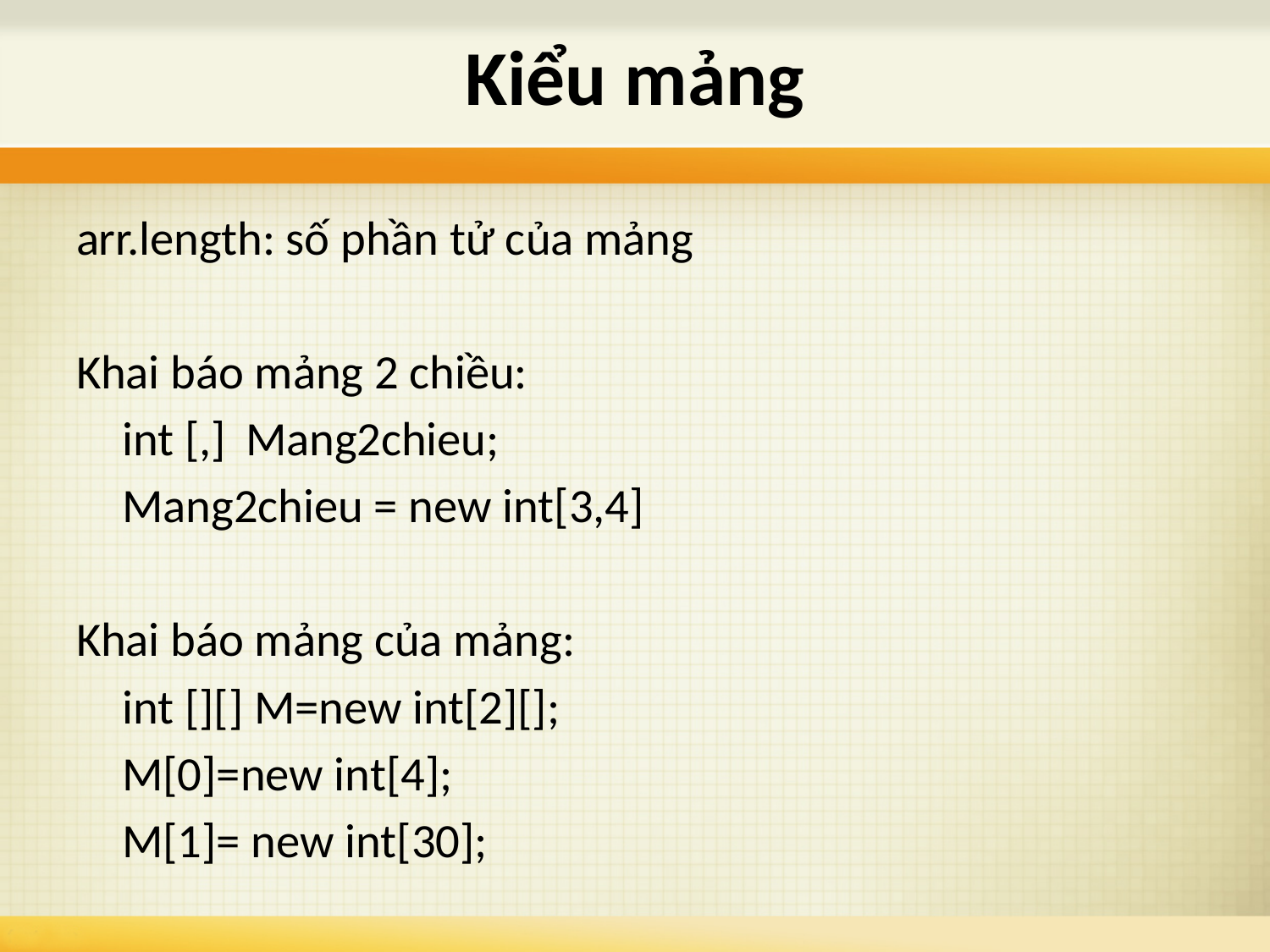

# Kiểu mảng
arr.length: số phần tử của mảng

Khai báo mảng 2 chiều:
 	int [,]	Mang2chieu;
	Mang2chieu = new int[3,4]

Khai báo mảng của mảng:
	int [][] M=new int[2][];
	M[0]=new int[4];
	M[1]= new int[30];